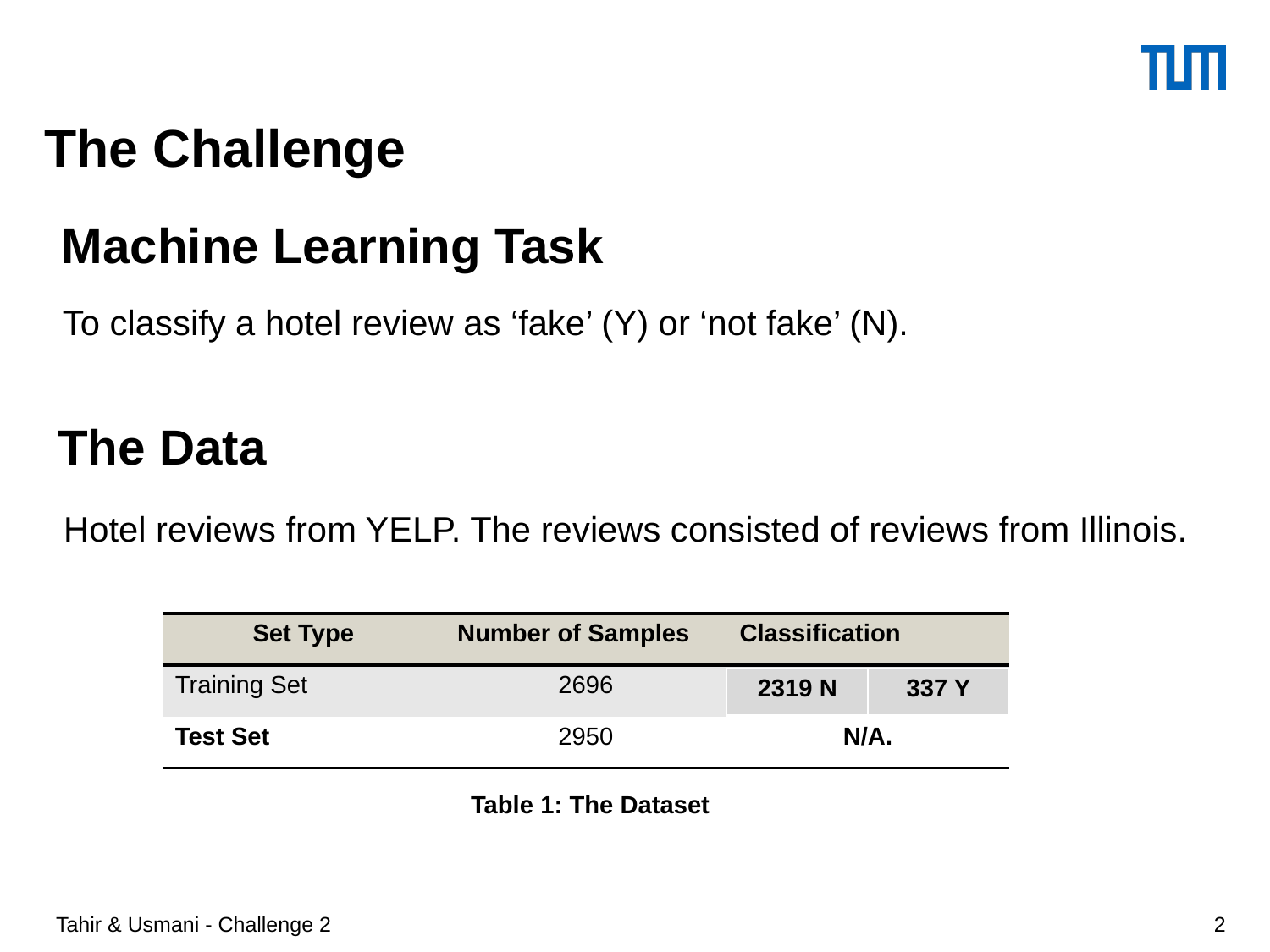

# The Challenge
Machine Learning Task
To classify a hotel review as ‘fake’ (Y) or ‘not fake’ (N).
The Data
Hotel reviews from YELP. The reviews consisted of reviews from Illinois.
| Set Type | Number of Samples | Classification |
| --- | --- | --- |
| Training Set | 2696 |  |
| Test Set | 2950 | N/A. |
| 2319 N | 337 Y |
| --- | --- |
Table 1: The Dataset
Tahir & Usmani - Challenge 2
2